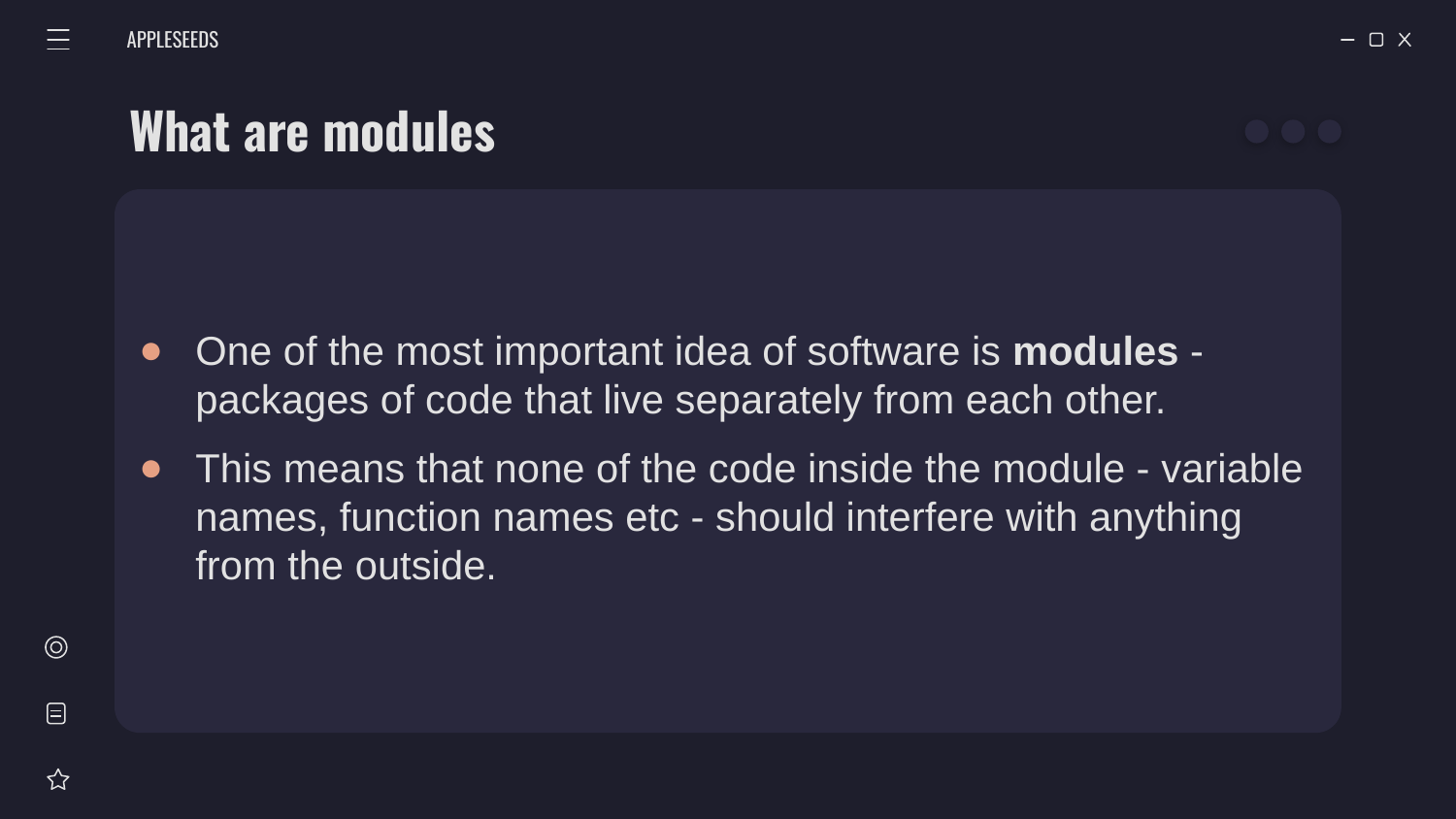

APPLESEEDS

# What are modules

One of the most important idea of software is modules - packages of code that live separately from each other.
This means that none of the code inside the module - variable names, function names etc - should interfere with anything from the outside.